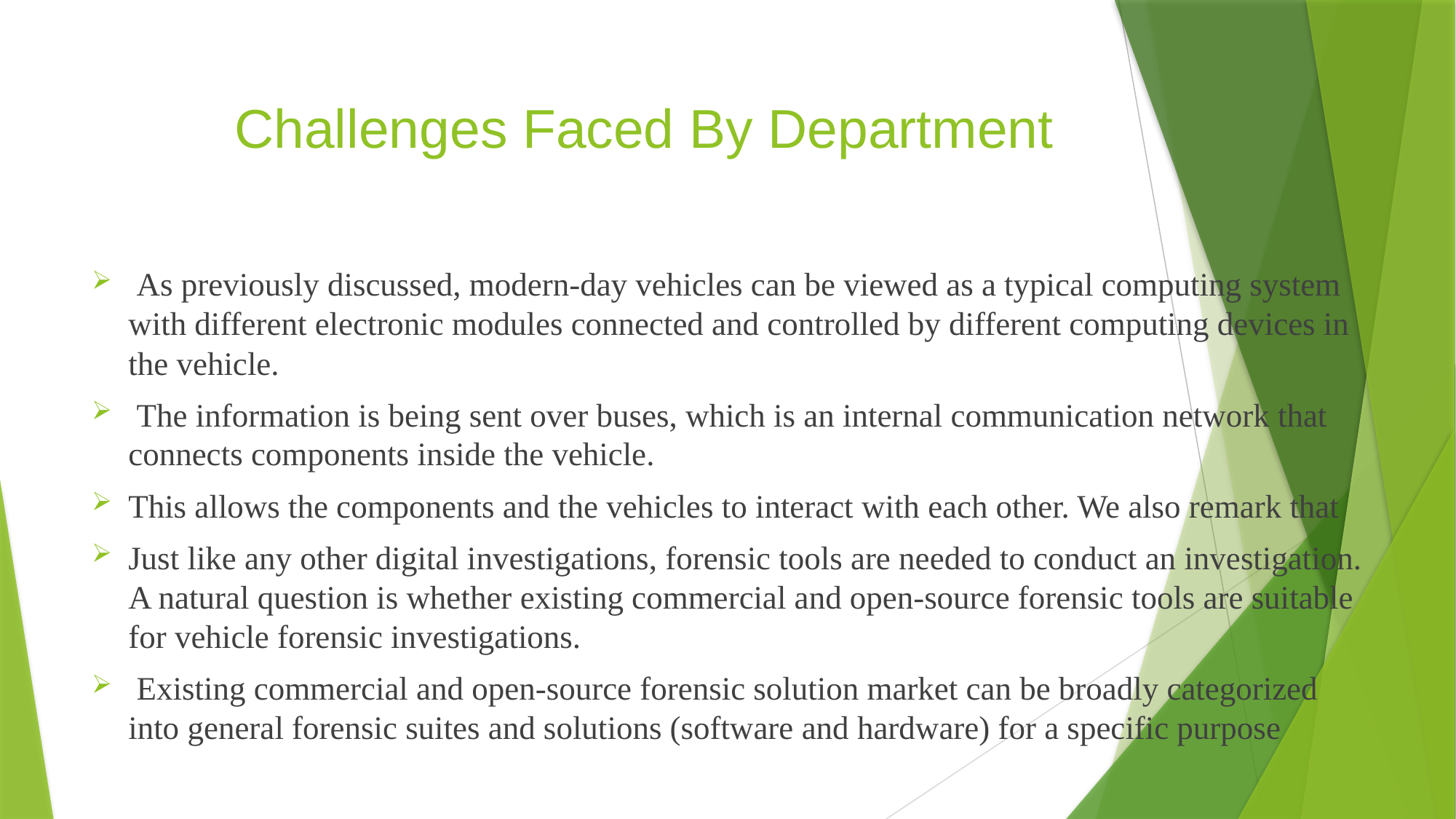

# Challenges Faced By Department
 As previously discussed, modern-day vehicles can be viewed as a typical computing system with different electronic modules connected and controlled by different computing devices in the vehicle.
 The information is being sent over buses, which is an internal communication network that connects components inside the vehicle.
This allows the components and the vehicles to interact with each other. We also remark that
Just like any other digital investigations, forensic tools are needed to conduct an investigation. A natural question is whether existing commercial and open-source forensic tools are suitable for vehicle forensic investigations.
 Existing commercial and open-source forensic solution market can be broadly categorized into general forensic suites and solutions (software and hardware) for a specific purpose